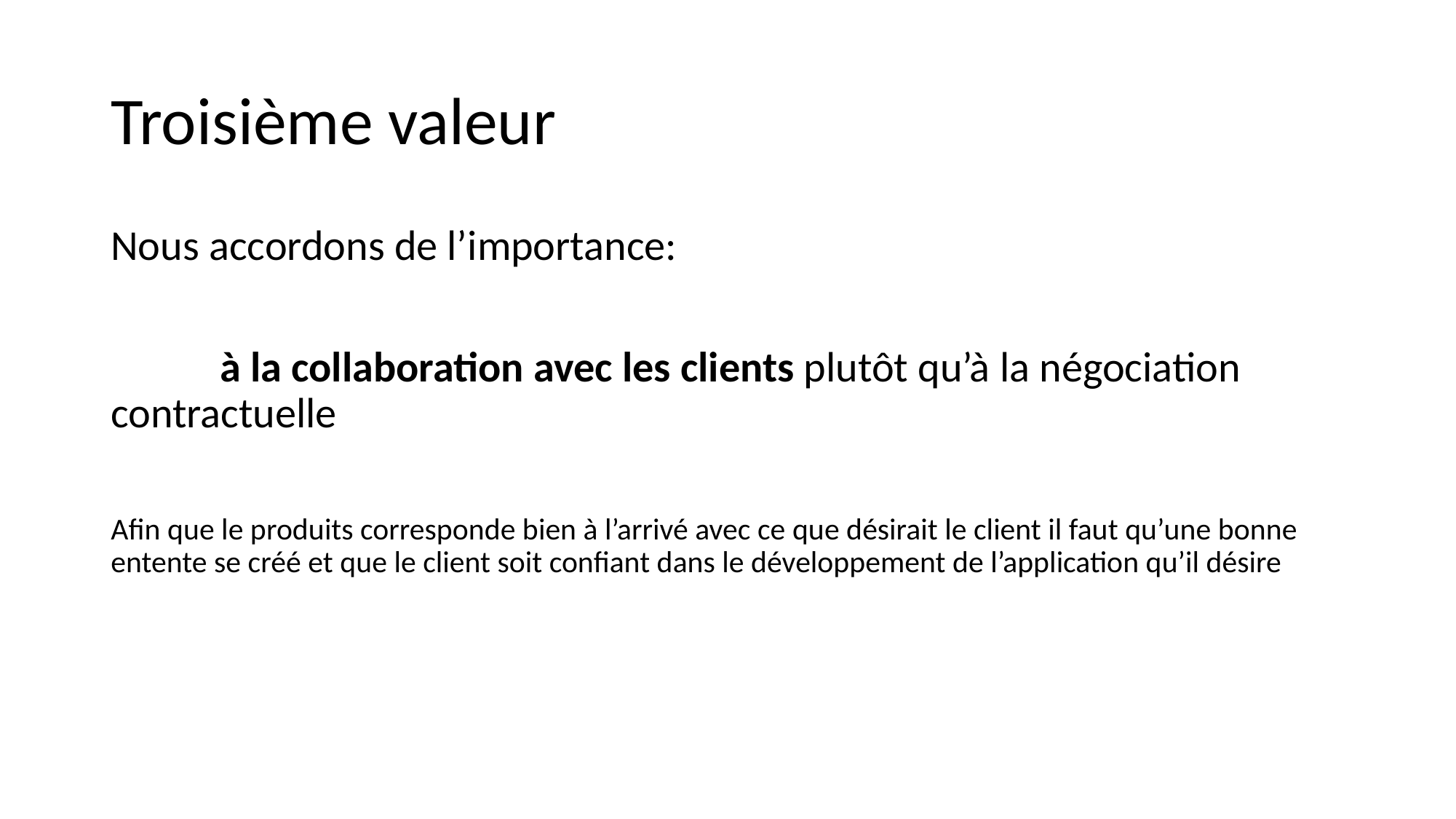

# Troisième valeur
Nous accordons de l’importance:

	à la collaboration avec les clients plutôt qu’à la négociation contractuelle

Afin que le produits corresponde bien à l’arrivé avec ce que désirait le client il faut qu’une bonne entente se créé et que le client soit confiant dans le développement de l’application qu’il désire